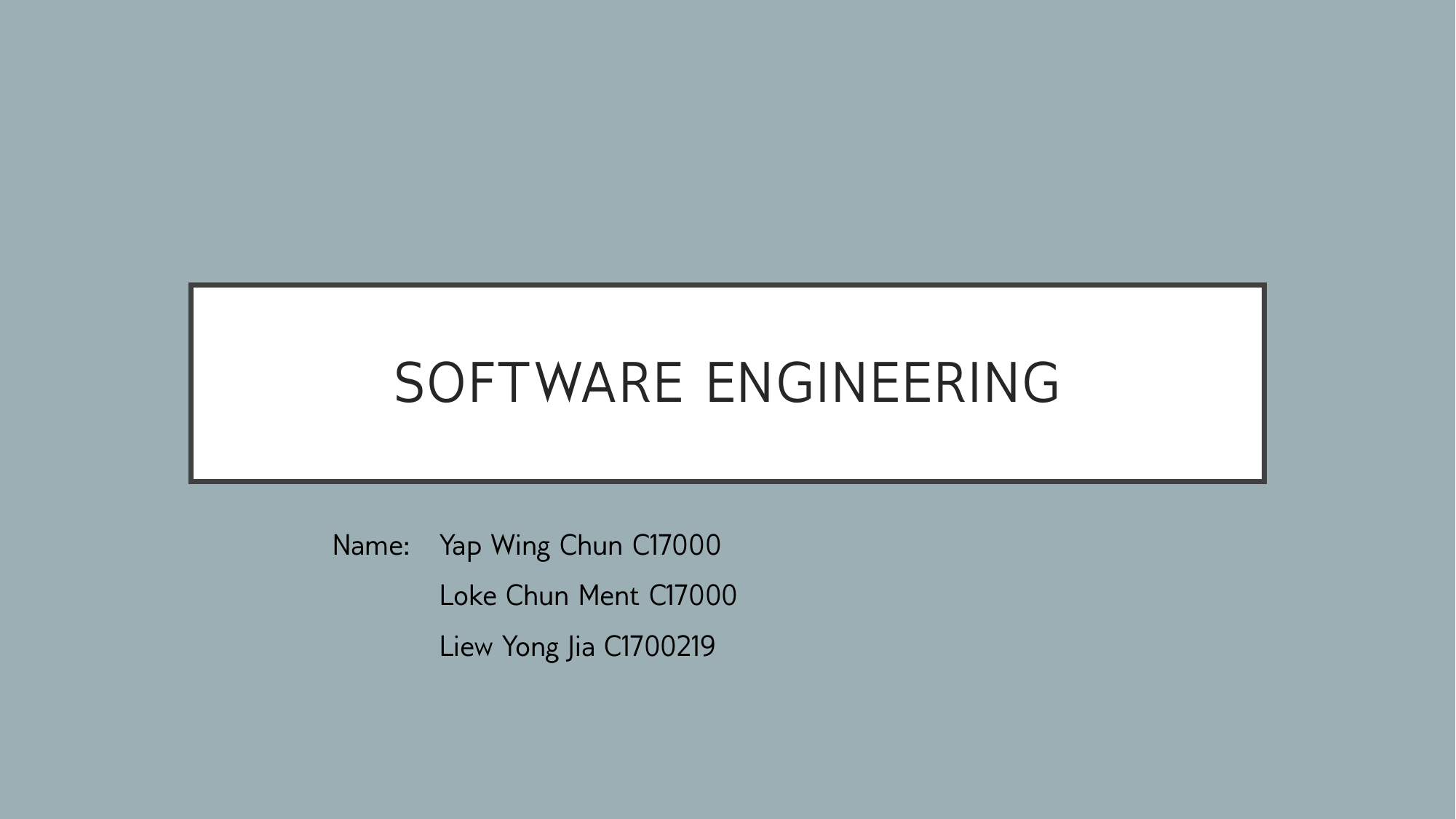

# Software Engineering
Name: 	Yap Wing Chun C17000
	Loke Chun Ment C17000
	Liew Yong Jia C1700219